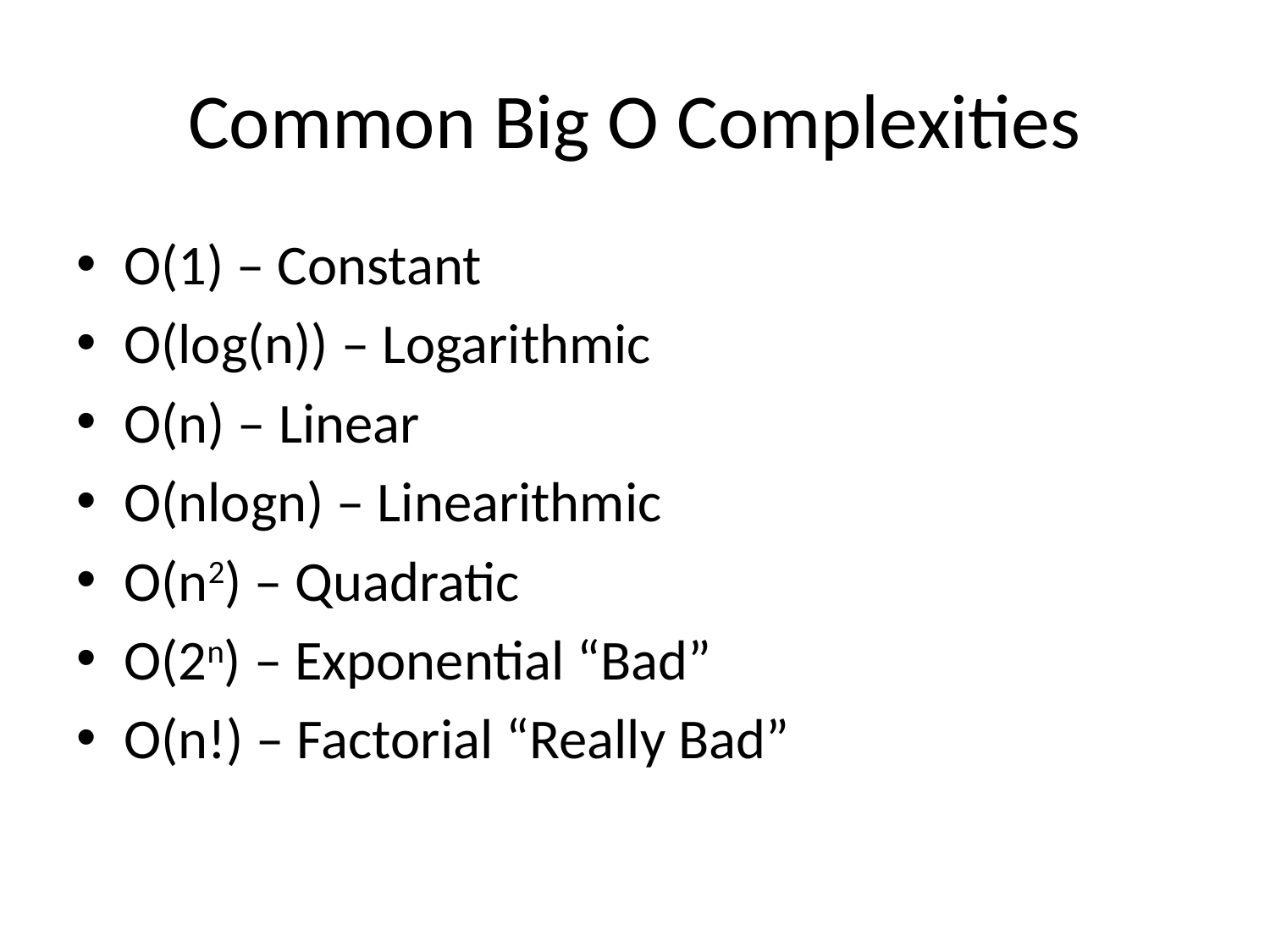

# Common Big O Complexities
O(1) – Constant
O(log(n)) – Logarithmic
O(n) – Linear
O(nlogn) – Linearithmic
O(n2) – Quadratic
O(2n) – Exponential “Bad”
O(n!) – Factorial “Really Bad”